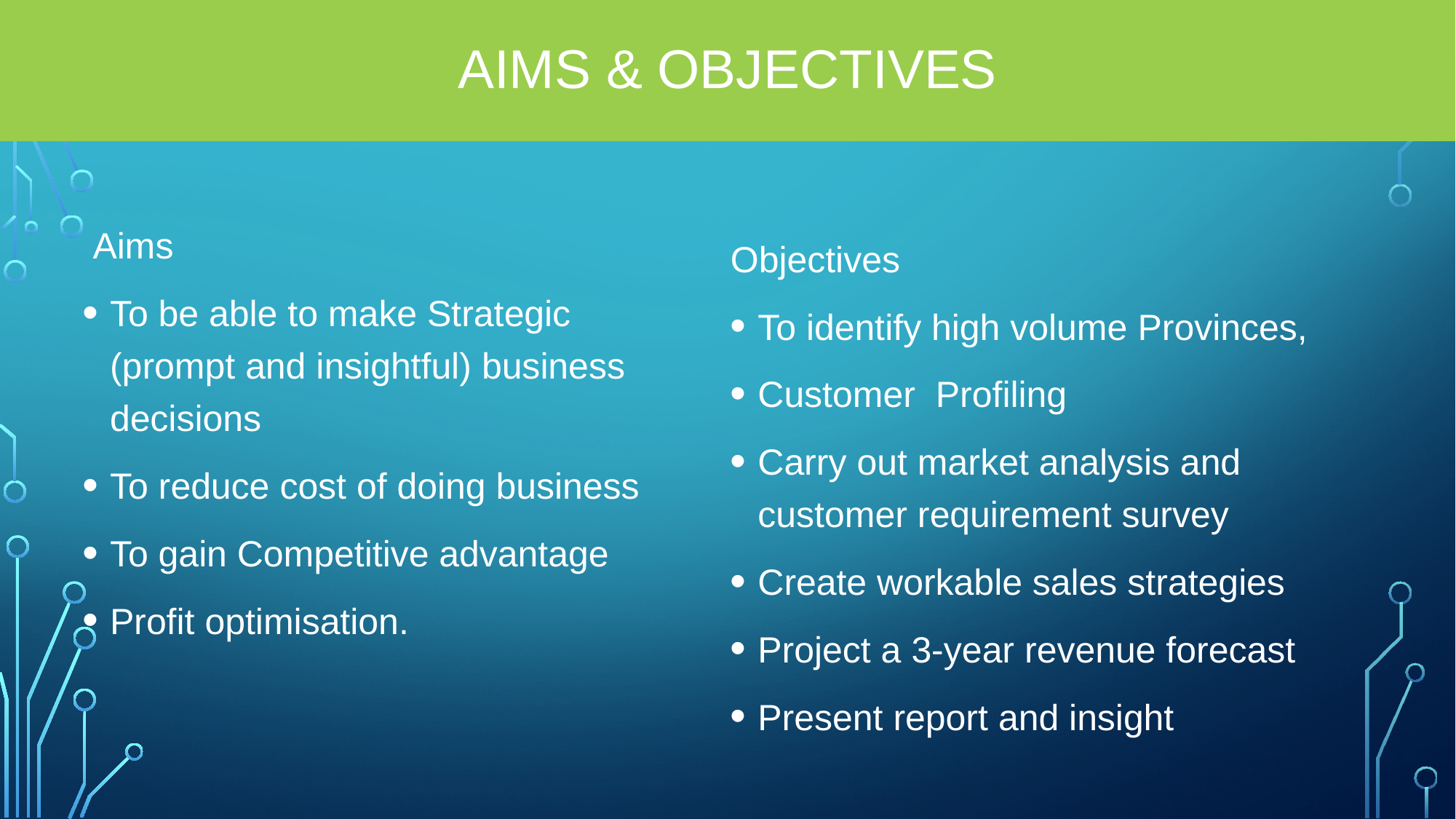

# Aims & Objectives
 Aims
To be able to make Strategic (prompt and insightful) business decisions
To reduce cost of doing business
To gain Competitive advantage
Profit optimisation.

Objectives
To identify high volume Provinces,
Customer  Profiling
Carry out market analysis and customer requirement survey
Create workable sales strategies
Project a 3-year revenue forecast
Present report and insight